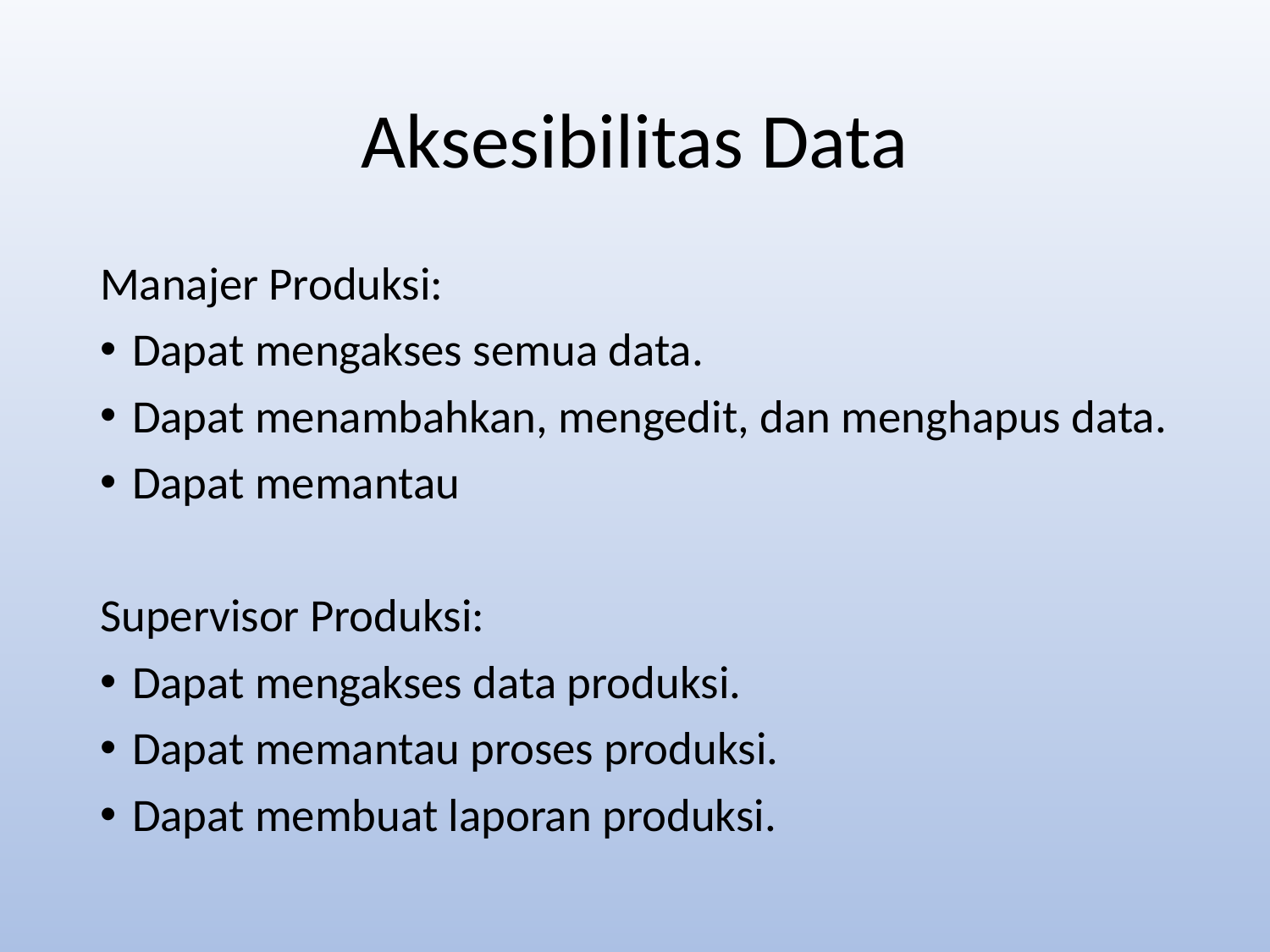

# Aksesibilitas Data
Manajer Produksi:
Dapat mengakses semua data.
Dapat menambahkan, mengedit, dan menghapus data.
Dapat memantau

Supervisor Produksi:
Dapat mengakses data produksi.
Dapat memantau proses produksi.
Dapat membuat laporan produksi.